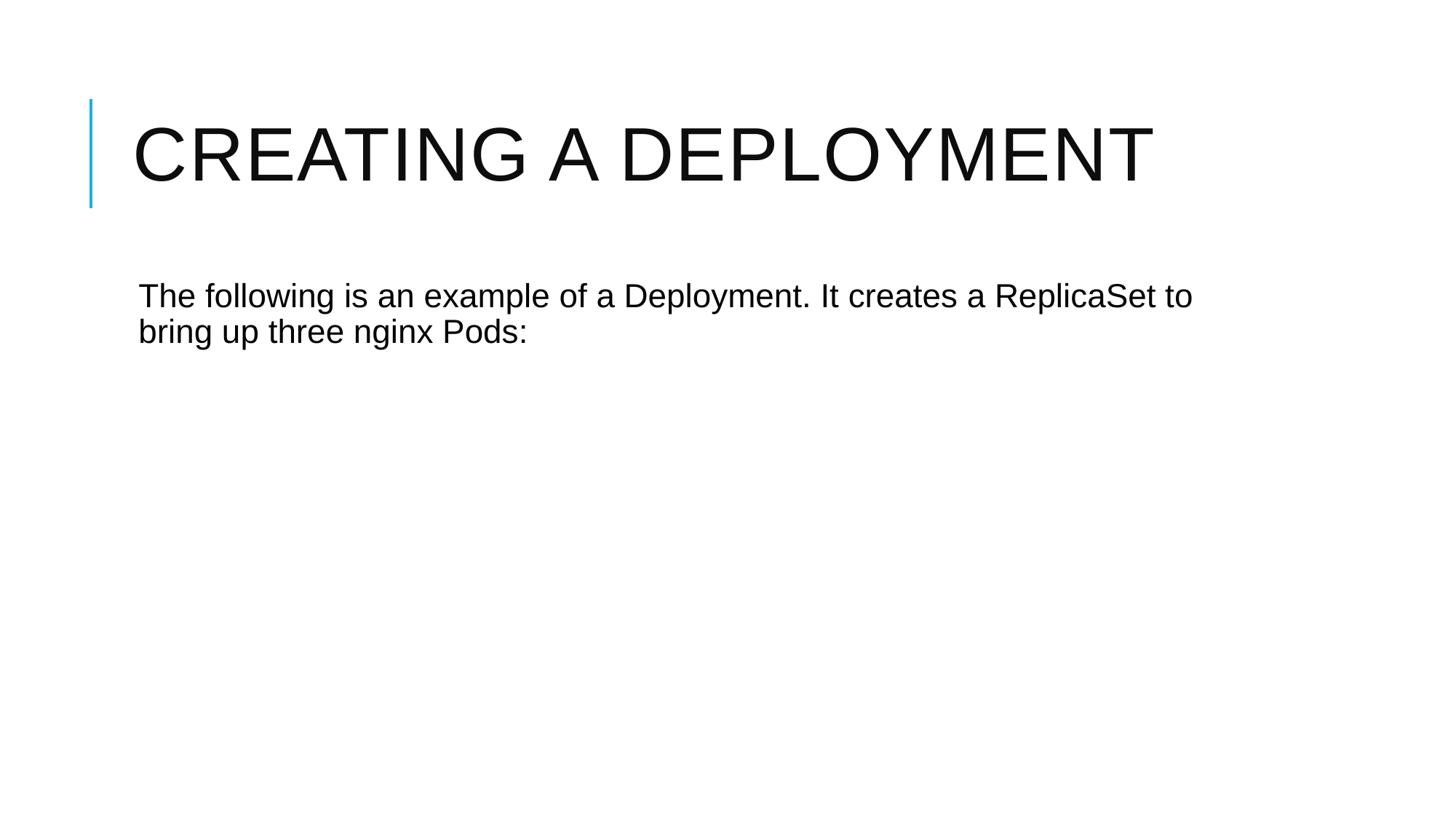

# Creating a Deployment
The following is an example of a Deployment. It creates a ReplicaSet to bring up three nginx Pods: